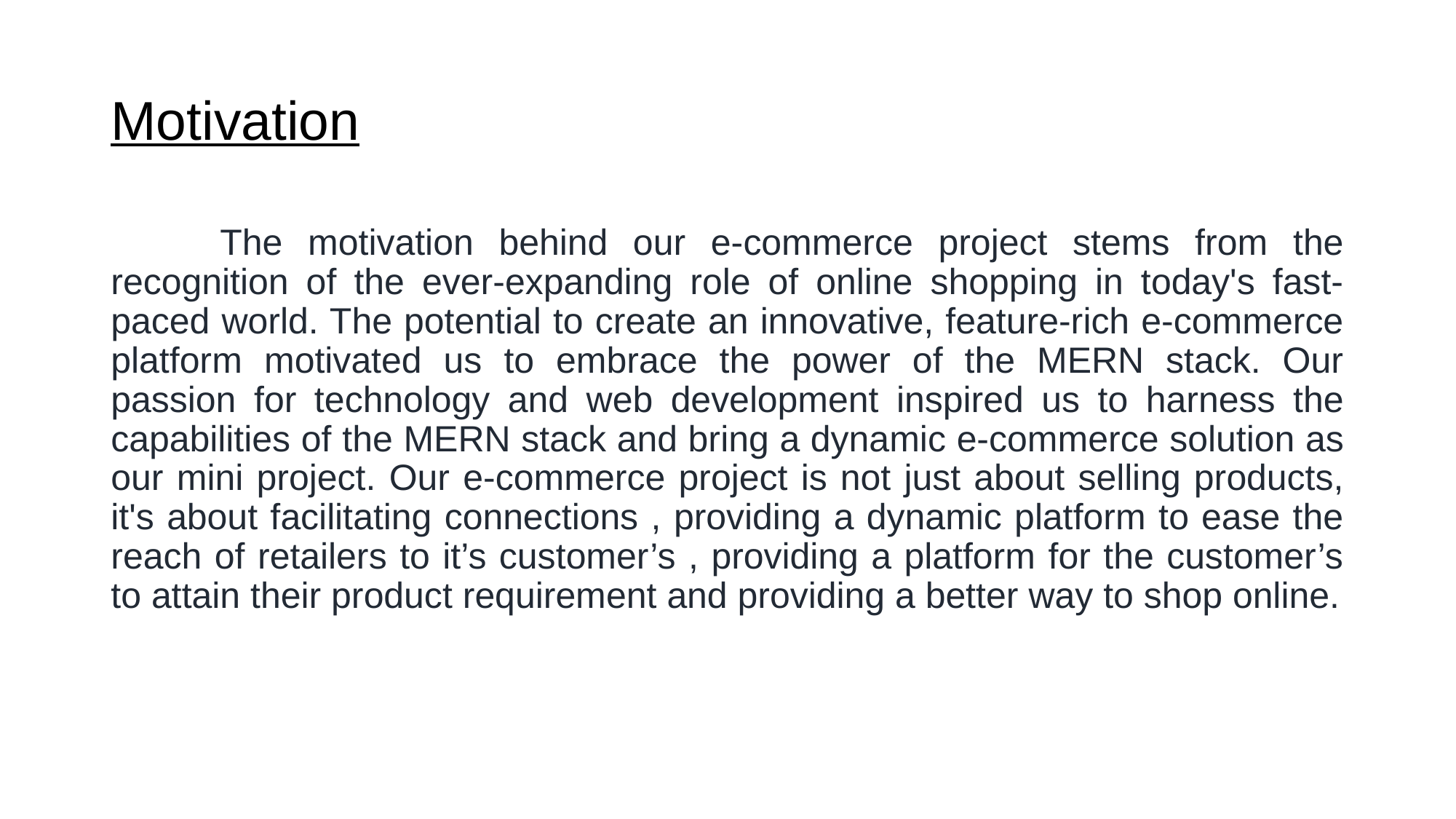

# Motivation
	The motivation behind our e-commerce project stems from the recognition of the ever-expanding role of online shopping in today's fast-paced world. The potential to create an innovative, feature-rich e-commerce platform motivated us to embrace the power of the MERN stack. Our passion for technology and web development inspired us to harness the capabilities of the MERN stack and bring a dynamic e-commerce solution as our mini project. Our e-commerce project is not just about selling products, it's about facilitating connections , providing a dynamic platform to ease the reach of retailers to it’s customer’s , providing a platform for the customer’s to attain their product requirement and providing a better way to shop online.